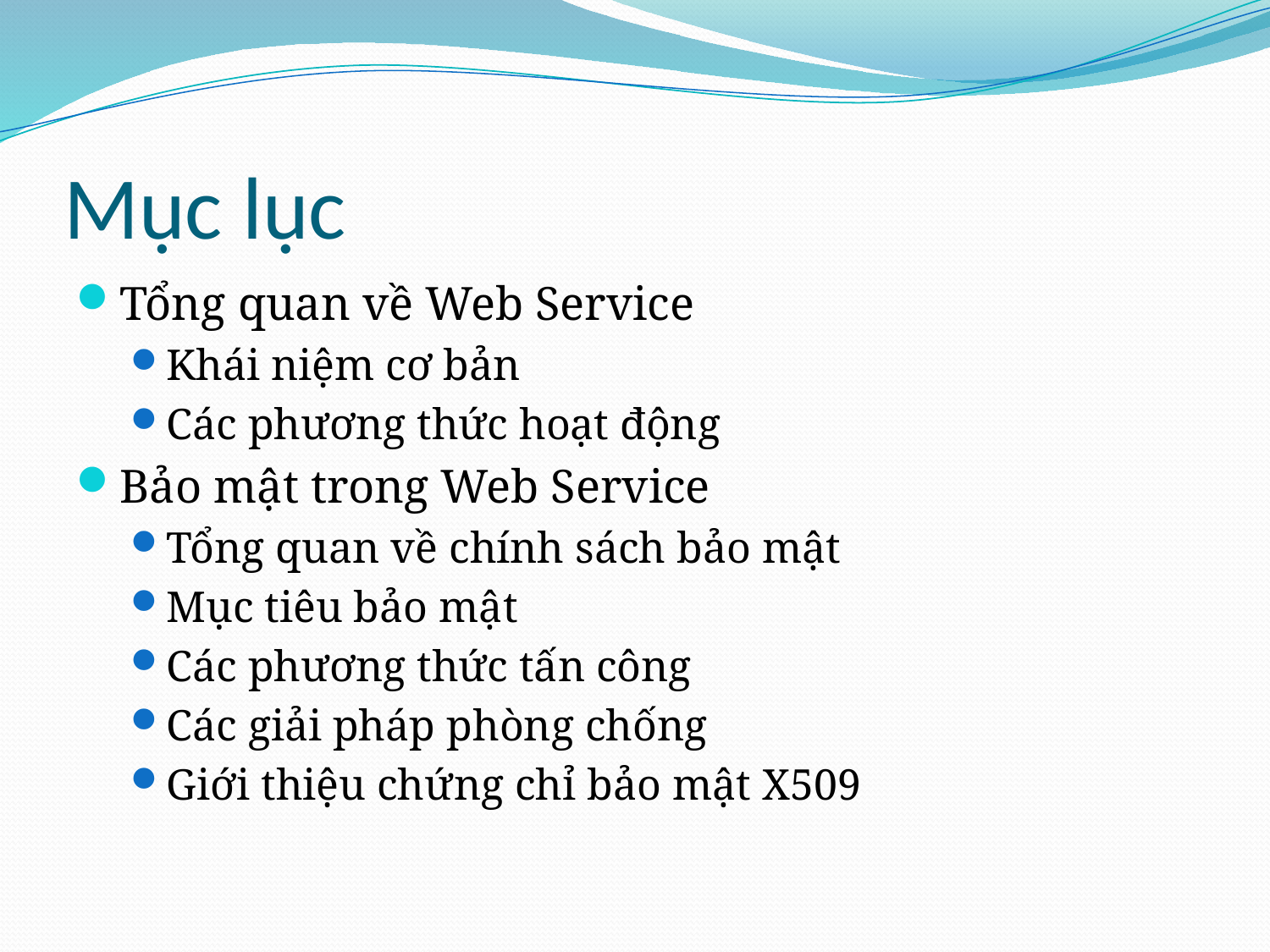

# Mục lục
Tổng quan về Web Service
Khái niệm cơ bản
Các phương thức hoạt động
Bảo mật trong Web Service
Tổng quan về chính sách bảo mật
Mục tiêu bảo mật
Các phương thức tấn công
Các giải pháp phòng chống
Giới thiệu chứng chỉ bảo mật X509